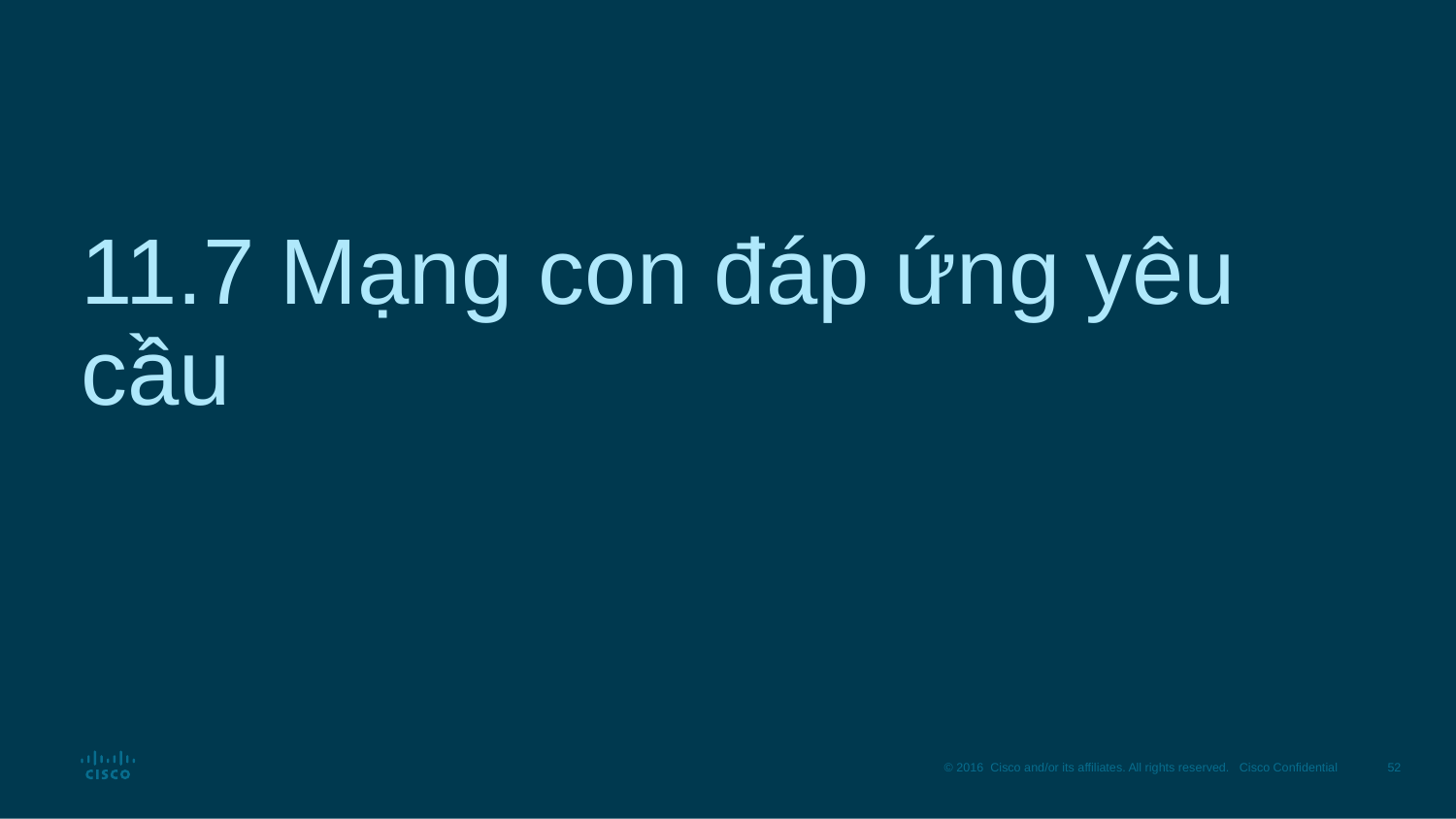

# 11.7 Mạng con đáp ứng yêu cầu